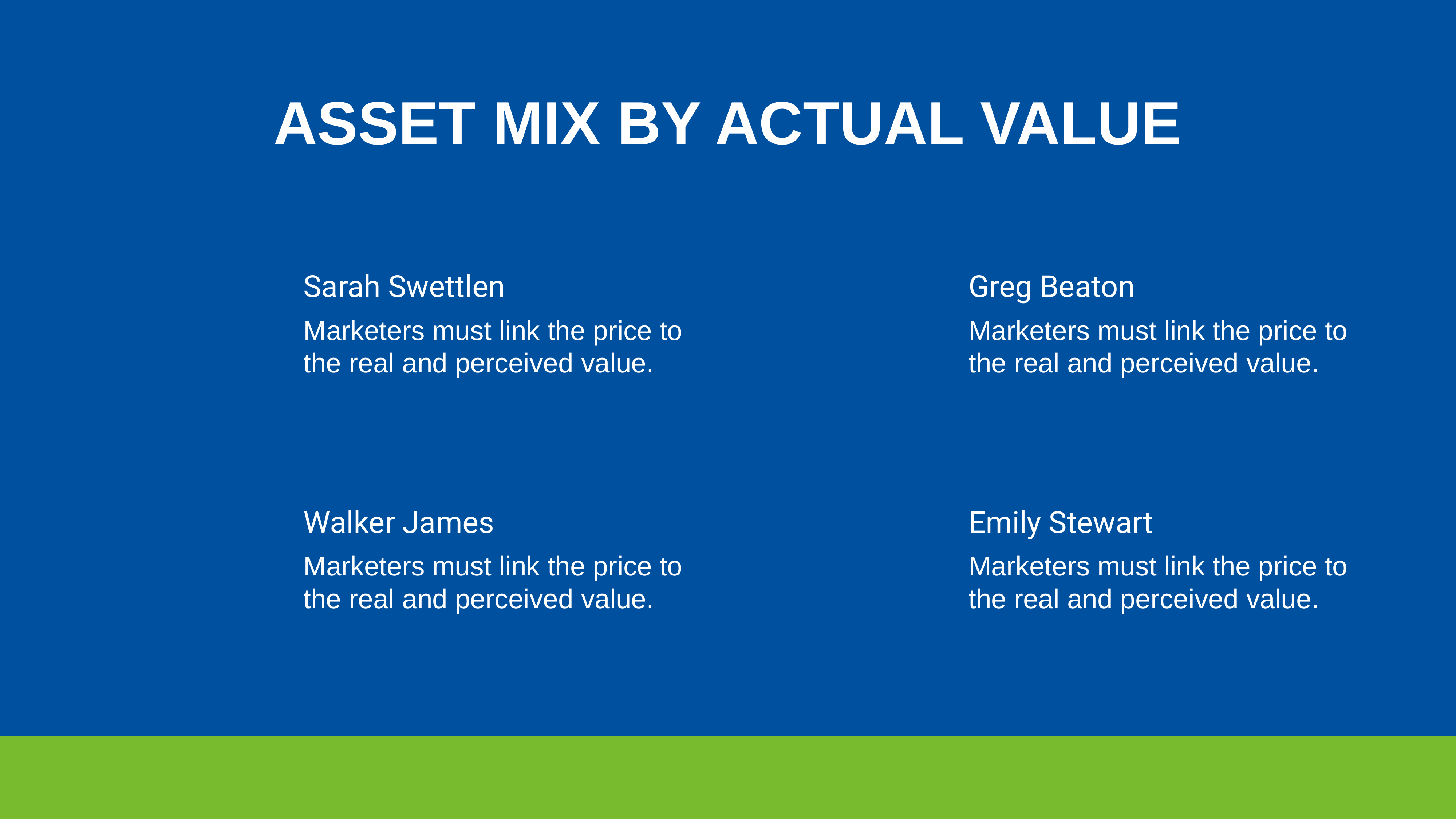

ASSET MIX BY ACTUAL VALUE

Sarah Swettlen
Greg Beaton
Marketers must link the price to the real and perceived value.
Marketers must link the price to the real and perceived value.
Walker James
Emily Stewart
Marketers must link the price to the real and perceived value.
Marketers must link the price to the real and perceived value.